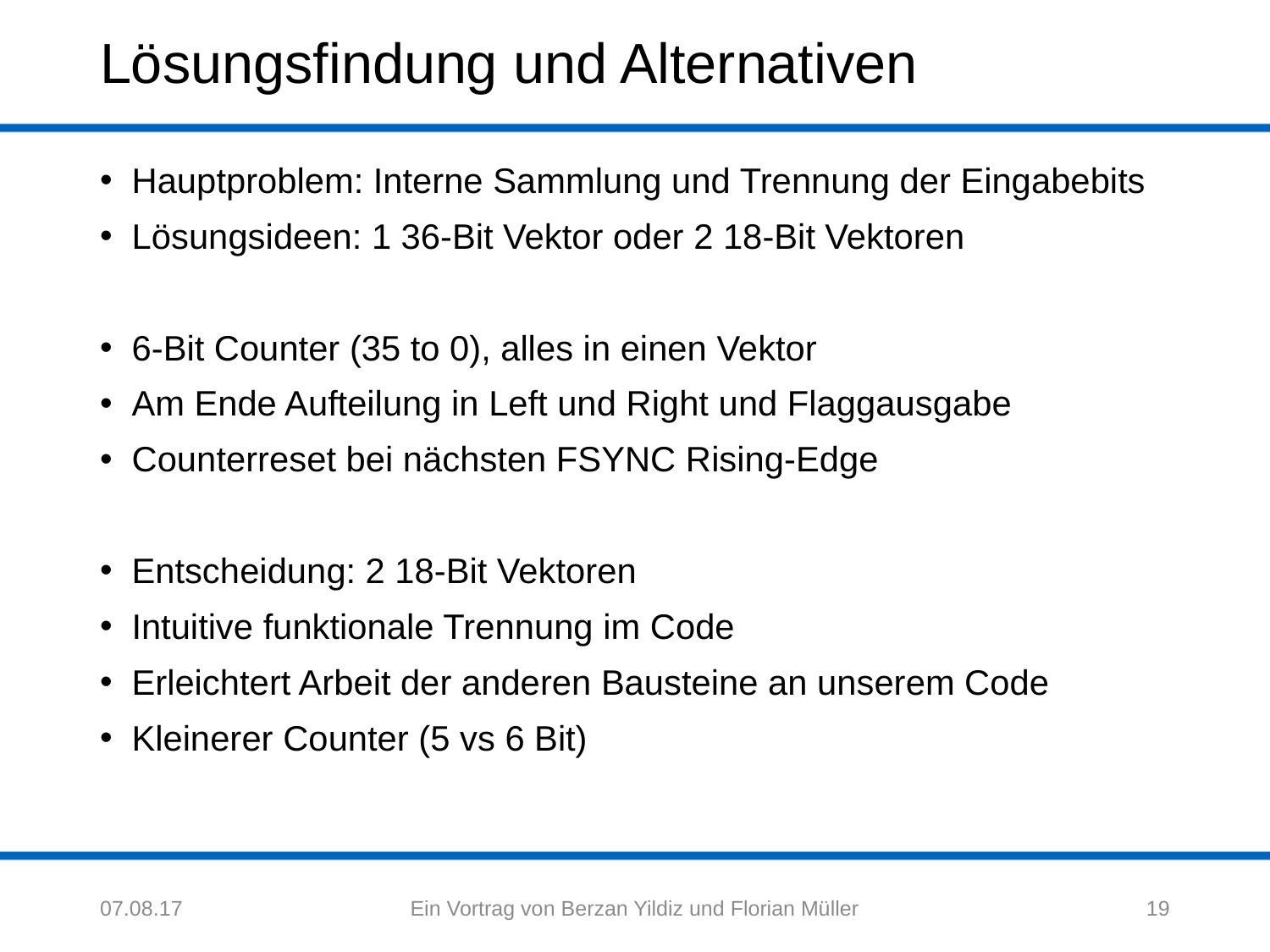

# Lösungsfindung und Alternativen
Hauptproblem: Interne Sammlung und Trennung der Eingabebits
Lösungsideen: 1 36-Bit Vektor oder 2 18-Bit Vektoren

6-Bit Counter (35 to 0), alles in einen Vektor
Am Ende Aufteilung in Left und Right und Flaggausgabe
Counterreset bei nächsten FSYNC Rising-Edge

Entscheidung: 2 18-Bit Vektoren
Intuitive funktionale Trennung im Code
Erleichtert Arbeit der anderen Bausteine an unserem Code
Kleinerer Counter (5 vs 6 Bit)

07.08.17
Ein Vortrag von Berzan Yildiz und Florian Müller
19